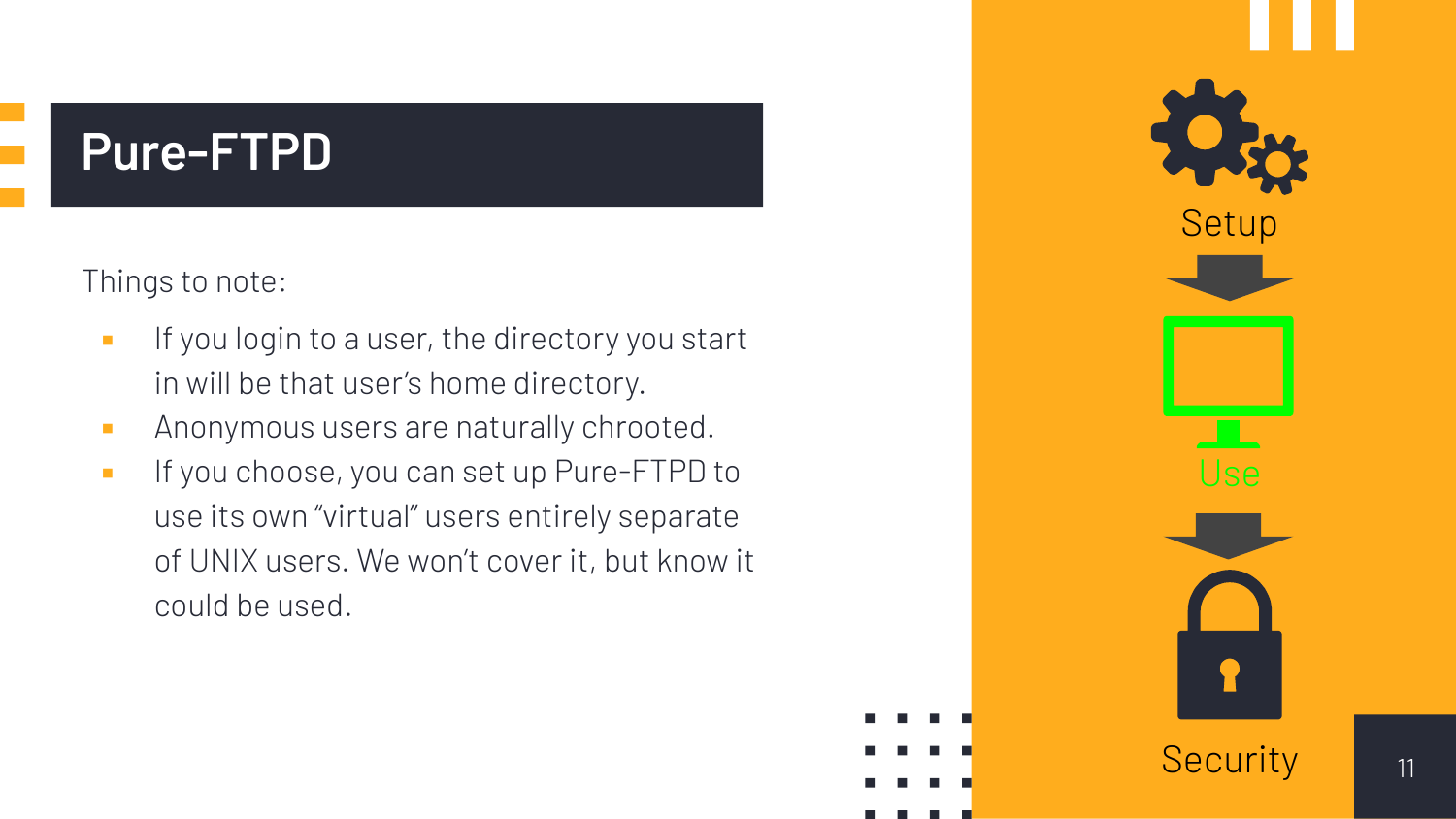

# Pure-FTPD
Setup
Things to note:
If you login to a user, the directory you start in will be that user’s home directory.
Anonymous users are naturally chrooted.
If you choose, you can set up Pure-FTPD to use its own “virtual” users entirely separate of UNIX users. We won’t cover it, but know it could be used.

Use

11
Security